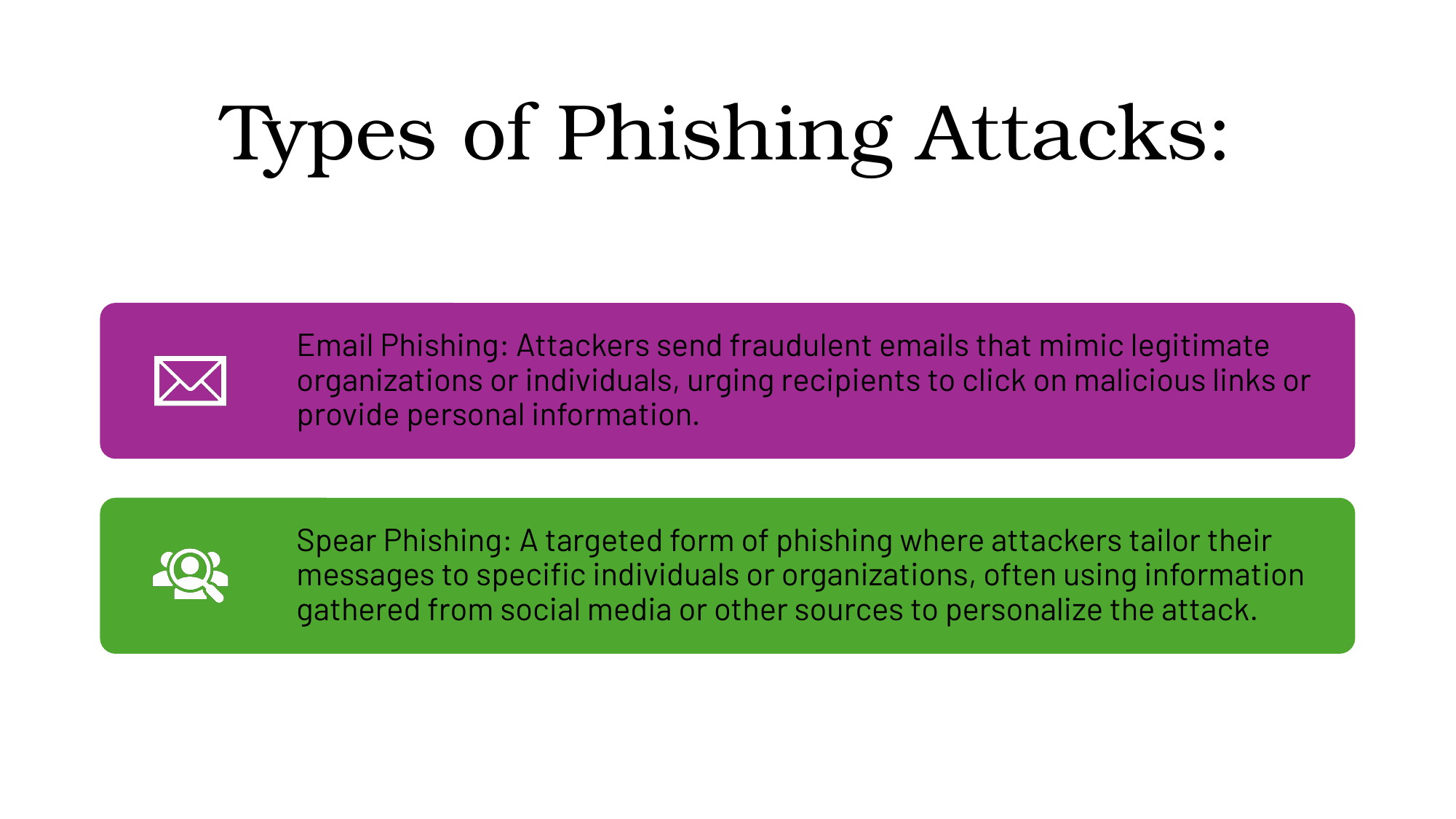

# Types of Phishing Attacks:
Email Phishing: Attackers send fraudulent emails that mimic legitimate organizations or individuals, urging recipients to click on malicious links or provide personal information.
Spear Phishing: A targeted form of phishing where attackers tailor their messages to specific individuals or organizations, often using information gathered from social media or other sources to personalize the attack.